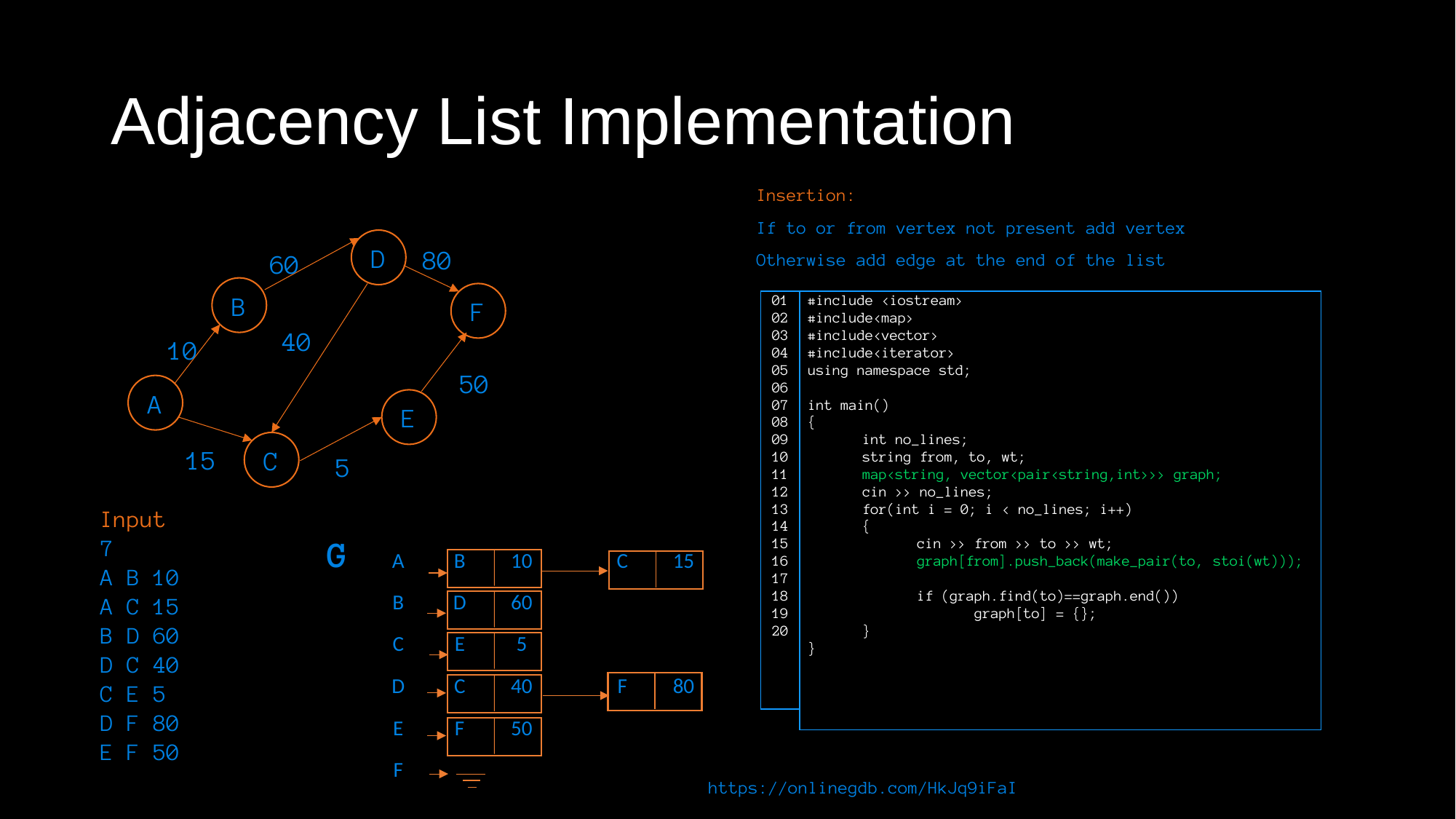

# Adjacency List Implementation

Insertion:
If to or from vertex not present add vertex
Otherwise add edge at the end of the list
D
80
60
B
F
40
10
50
A
E
C
15
5
| 01 02 03 04 05 06 07 08 09 10 11 12 13 14 15 16 17 18 19 20 |
| --- |
| #include <iostream> #include<map> #include<vector> #include<iterator> using namespace std; int main() { int no\_lines; string from, to, wt; map<string, vector<pair<string,int>>> graph; cin >> no\_lines; for(int i = 0; i < no\_lines; i++) { cin >> from >> to >> wt; graph[from].push\_back(make\_pair(to, stoi(wt))); if (graph.find(to)==graph.end()) graph[to] = {}; } } |
| --- |
Input
7
A B 10
A C 15
B D 60
D C 40
C E 5
D F 80
E F 50
G
| A | B | 10 |  | C | 15 |  |
| --- | --- | --- | --- | --- | --- | --- |
| B | D | 60 |  |  |  |  |
| C | E | 5 |  |  |  |  |
| D | C | 40 |  | F | 80 |  |
| E | F | 50 |  |  |  |  |
| F |  |  |  |  |  |  |

https://onlinegdb.com/HkJq9iFaI